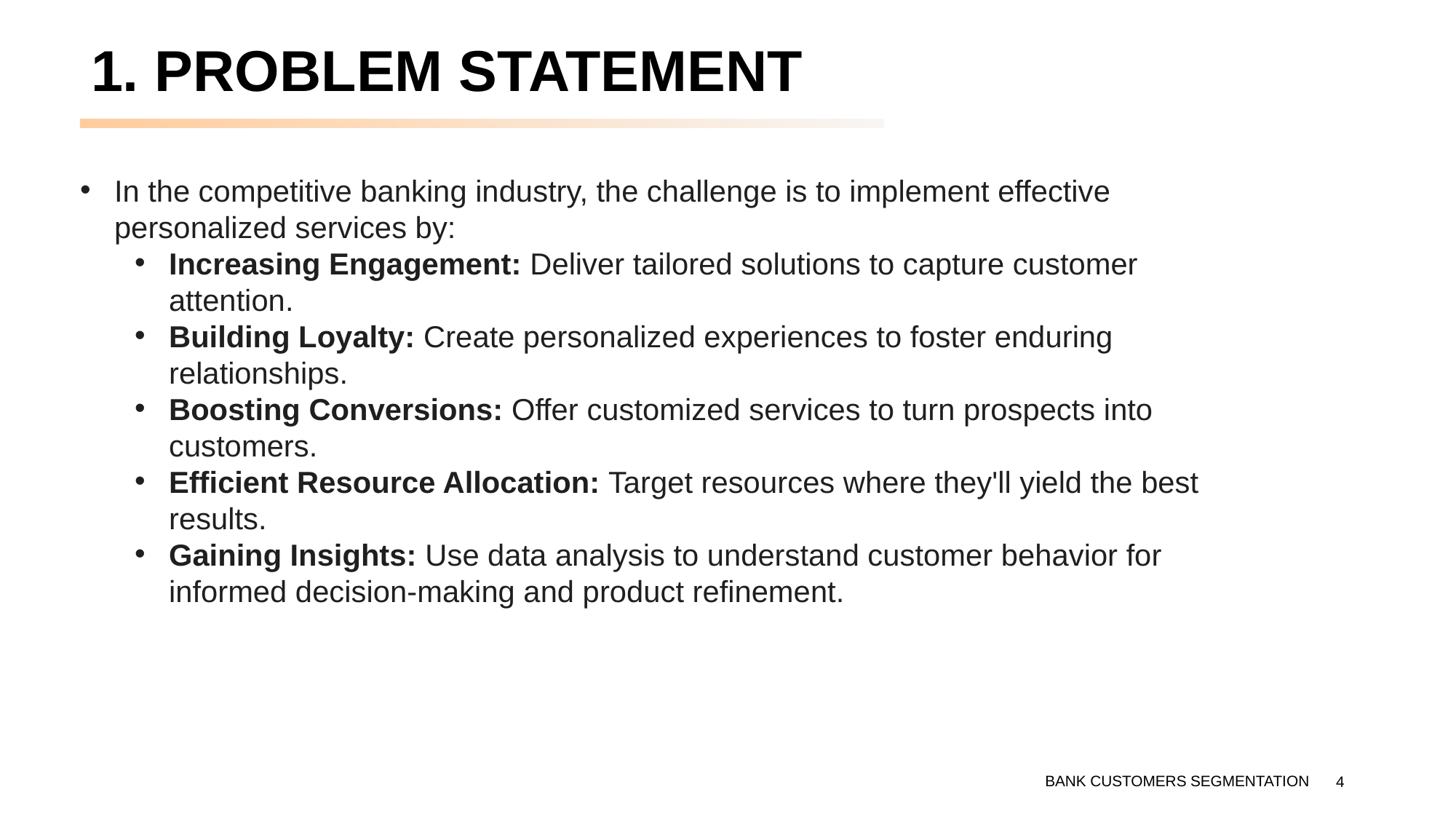

# 1. PROBLEM STATEMENT

In the competitive banking industry, the challenge is to implement effective personalized services by:
Increasing Engagement: Deliver tailored solutions to capture customer attention.
Building Loyalty: Create personalized experiences to foster enduring relationships.
Boosting Conversions: Offer customized services to turn prospects into customers.
Efficient Resource Allocation: Target resources where they'll yield the best results.
Gaining Insights: Use data analysis to understand customer behavior for informed decision-making and product refinement.
4
BANK CUSTOMERS SEGMENTATION